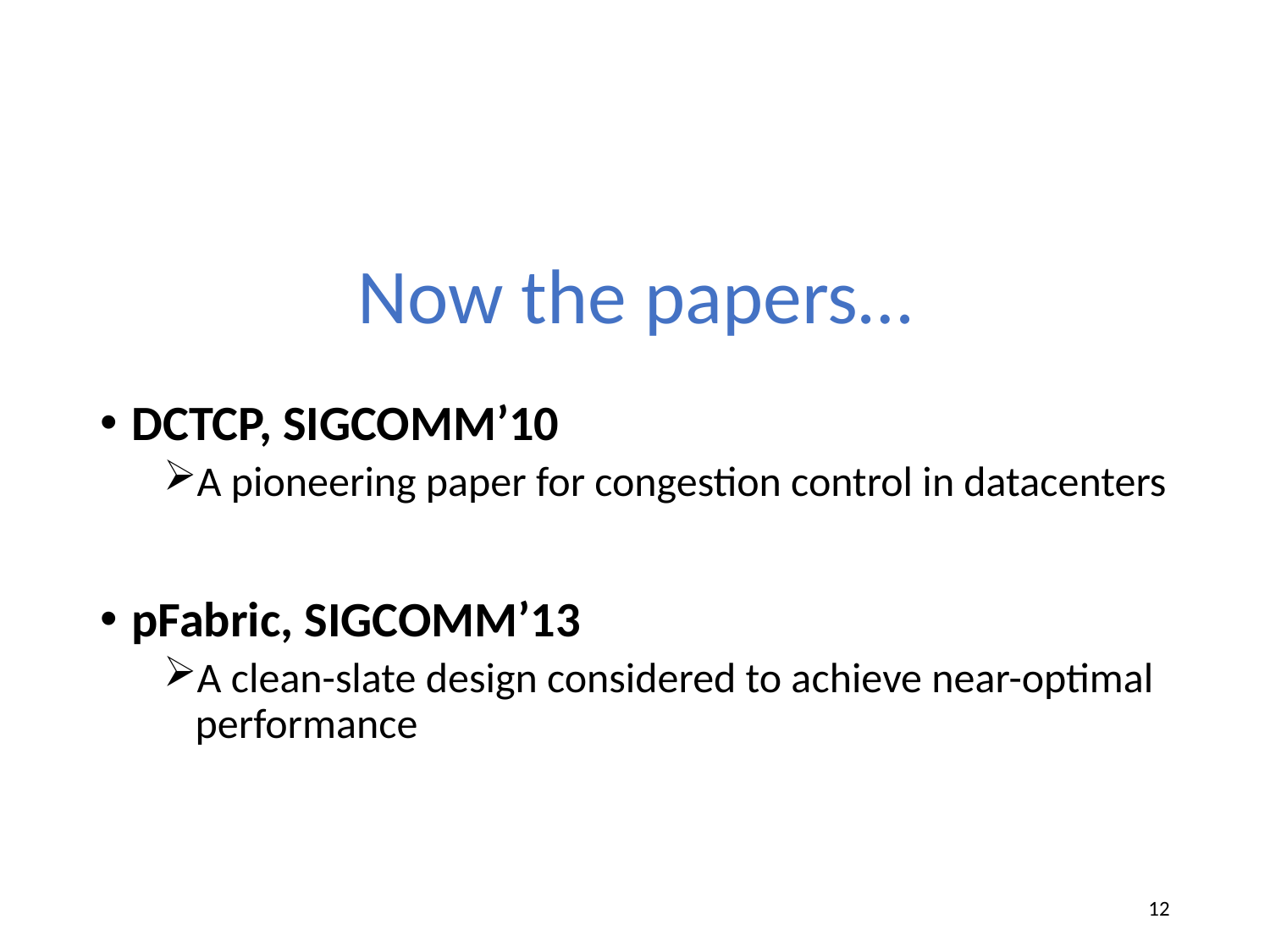

# Now the papers…
DCTCP, SIGCOMM’10
A pioneering paper for congestion control in datacenters

pFabric, SIGCOMM’13
A clean-slate design considered to achieve near-optimal performance
12